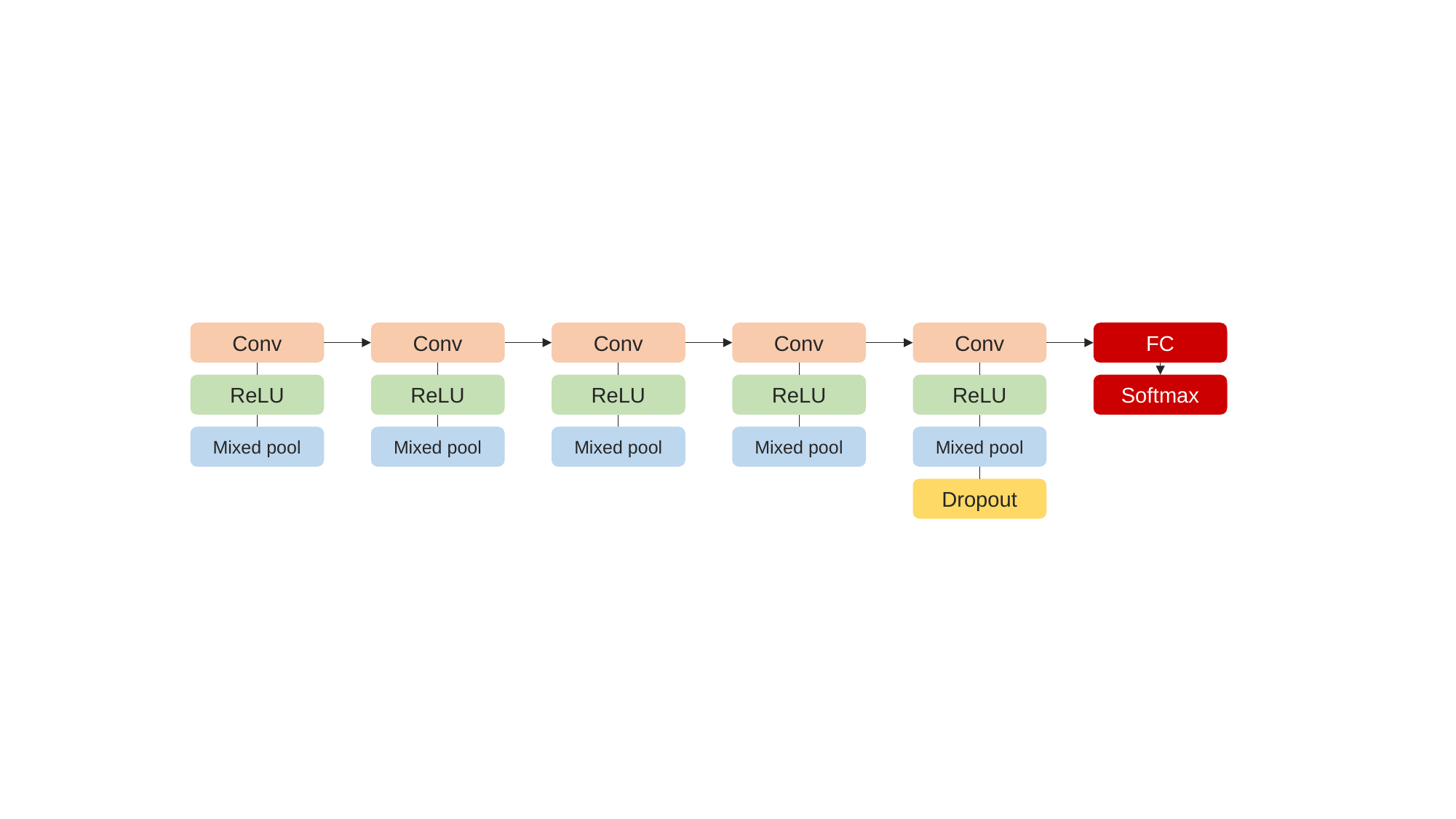

Conv
Conv
Conv
Conv
Conv
FC
ReLU
ReLU
ReLU
ReLU
ReLU
Softmax
Mixed pool
Mixed pool
Mixed pool
Mixed pool
Mixed pool
Dropout